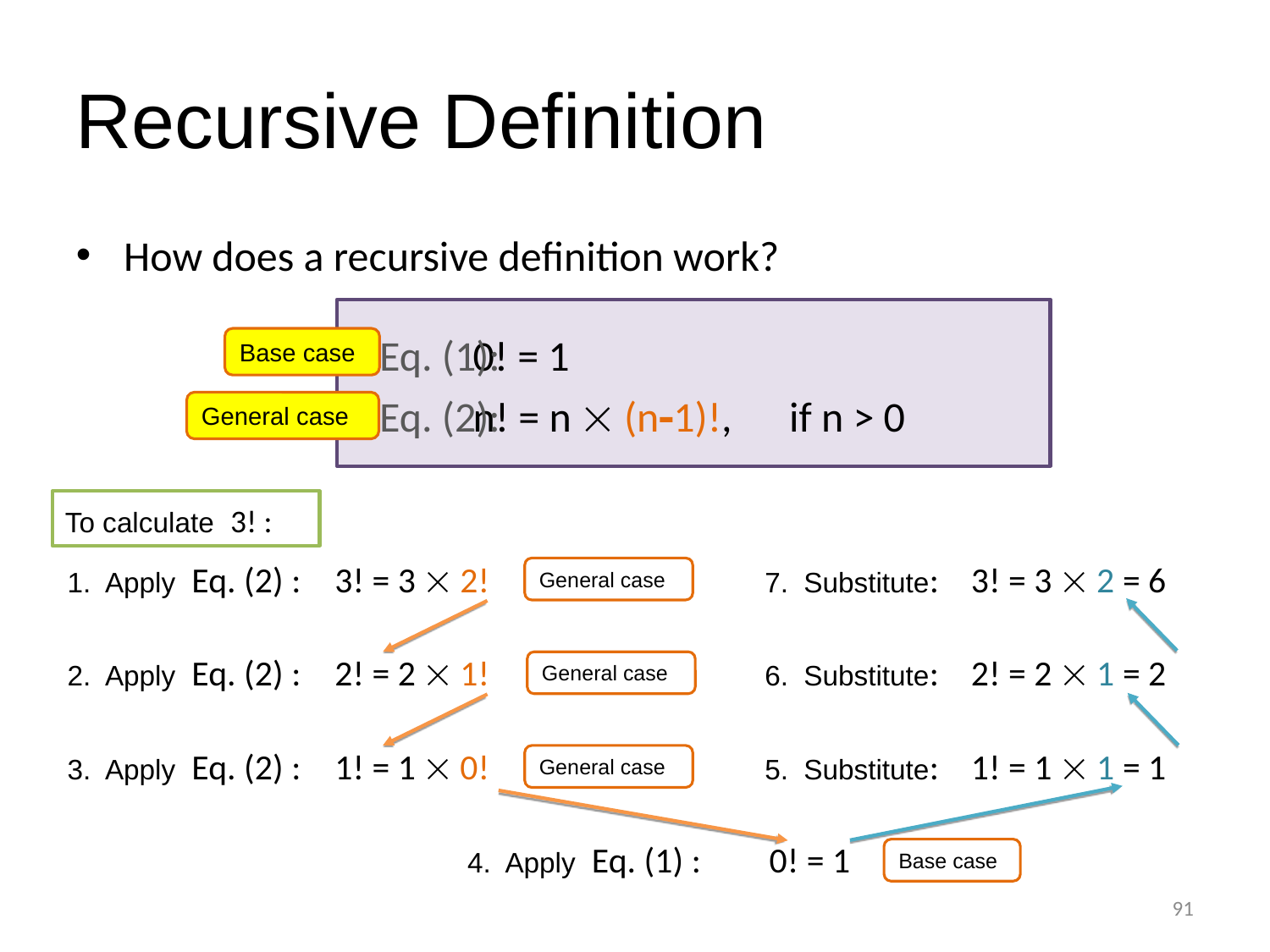

Recursive Definition
How does a recursive definition work?

Eq. (1):
Eq. (2):
0! = 1
n! = n × (n−1)!,      if n > 0
Base case
General case
To calculate  3! :
1.  Apply  Eq. (2) :
3! = 3 × 2!
7.  Substitute:    3! = 3 × 2 = 6
General case

2.  Apply  Eq. (2) :
2! = 2 × 1!
6.  Substitute:    2! = 2 × 1 = 2
General case

3.  Apply  Eq. (2) :
1! = 1 × 0!
5.  Substitute:    1! = 1 × 1 = 1
General case

4.  Apply  Eq. (1) :
0! = 1
Base case
91